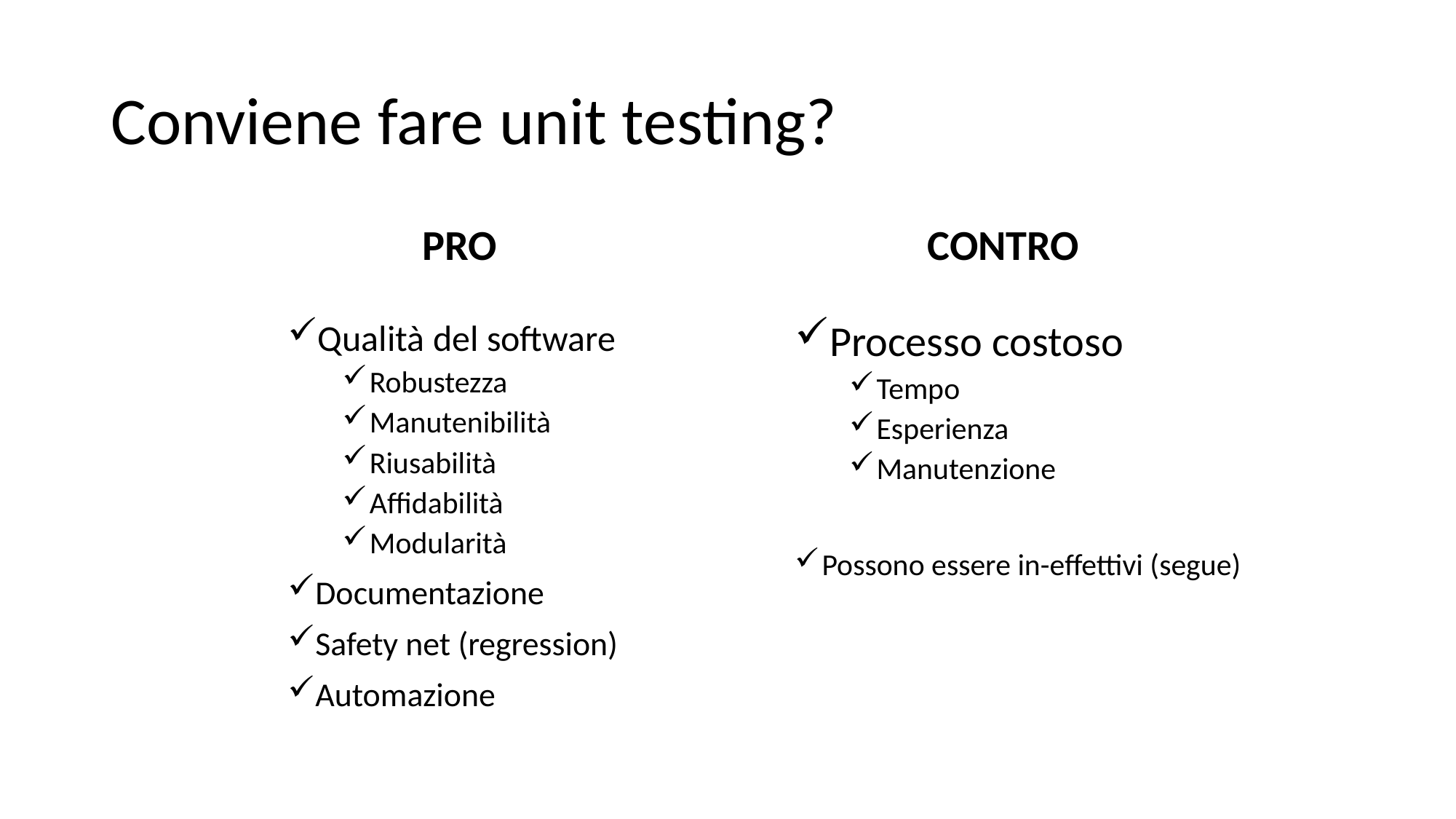

# Conviene fare unit testing?

PRO
CONTRO
Qualità del software
Robustezza
Manutenibilità
Riusabilità
Affidabilità
Modularità
Documentazione
Safety net (regression)
Automazione
Processo costoso
Tempo
Esperienza
Manutenzione

Possono essere in-effettivi (segue)